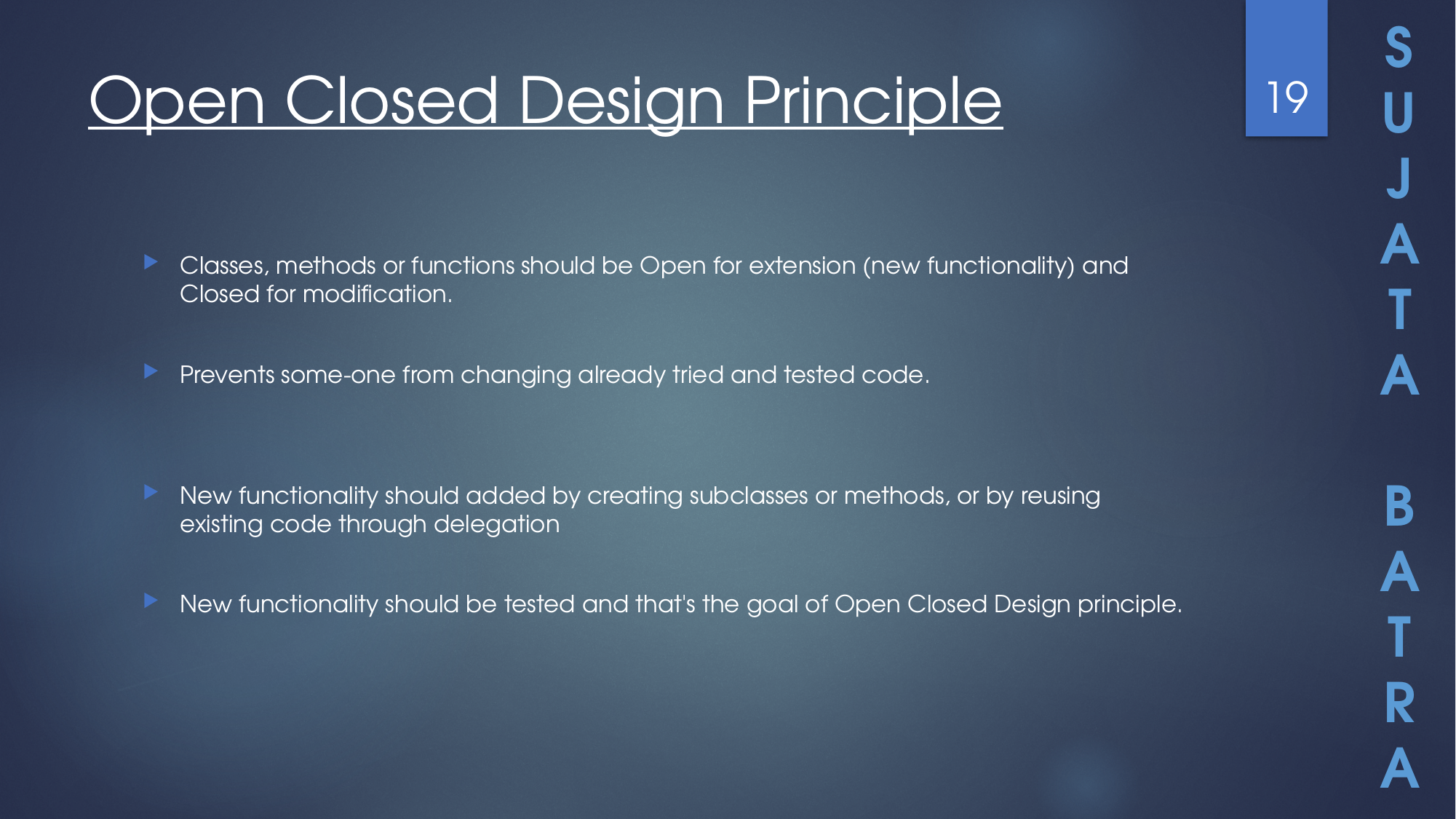

19
# Open Closed Design Principle
Classes, methods or functions should be Open for extension (new functionality) and Closed for modification.

Prevents some-one from changing already tried and tested code.

New functionality should added by creating subclasses or methods, or by reusing existing code through delegation

New functionality should be tested and that's the goal of Open Closed Design principle.